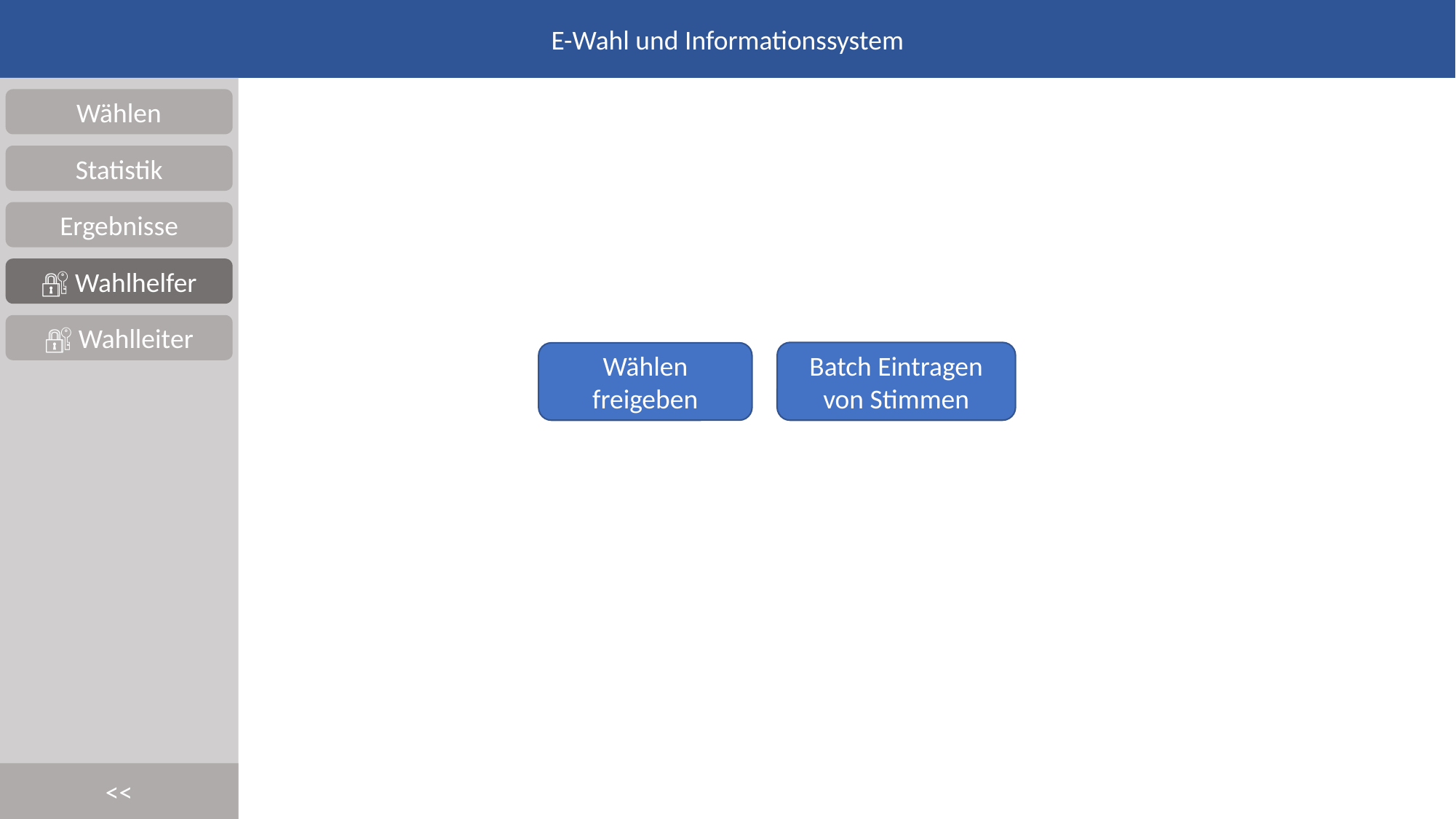

E-Wahl und Informationssystem

Wählen
Statistik
Ergebnisse
🔐 Wahlhelfer
🔐 Wahlleiter
Batch Eintragen von Stimmen
Wählen freigeben
<<